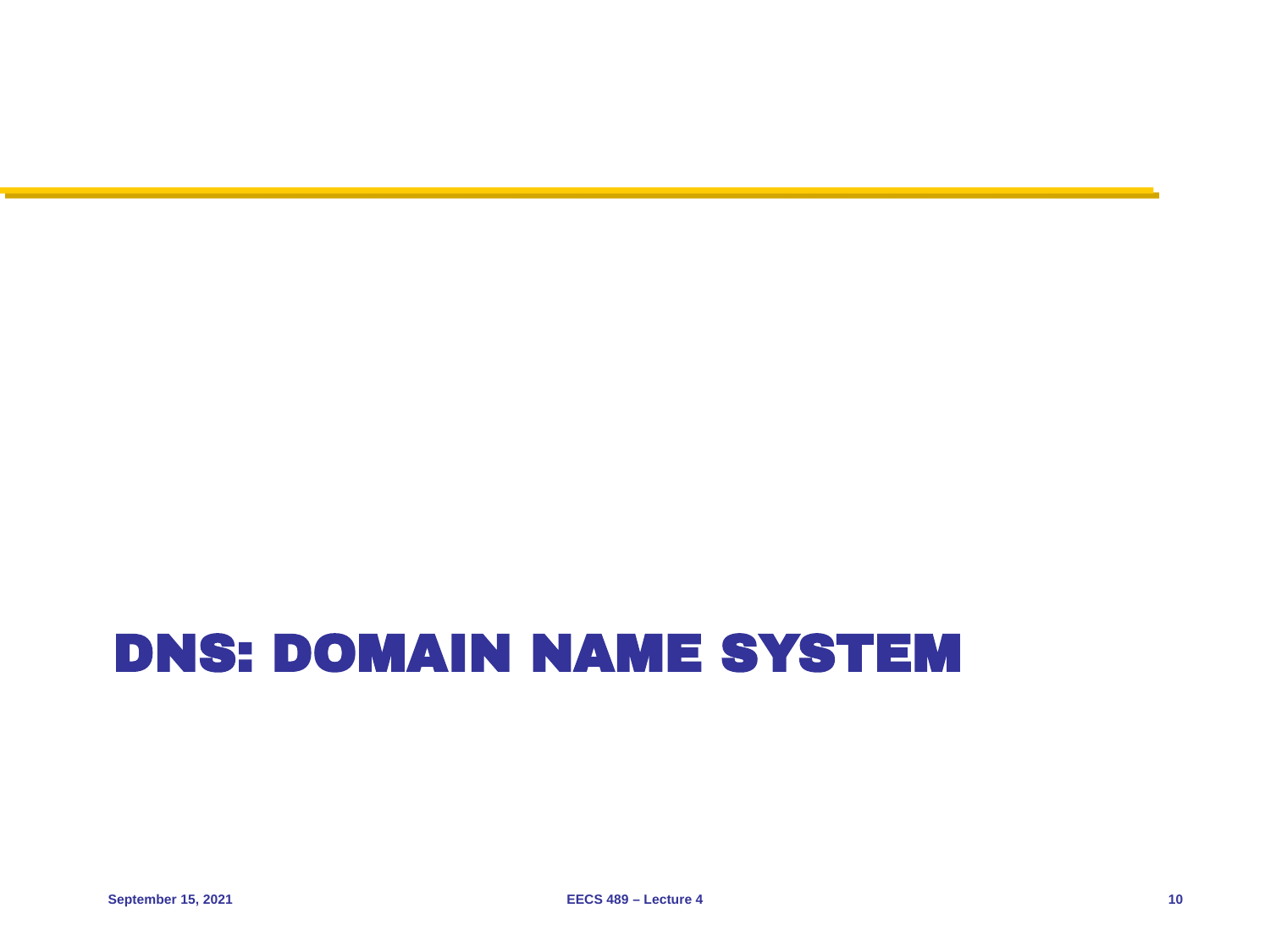

# DNS: Domain name system
September 15, 2021
EECS 489 – Lecture 4
10